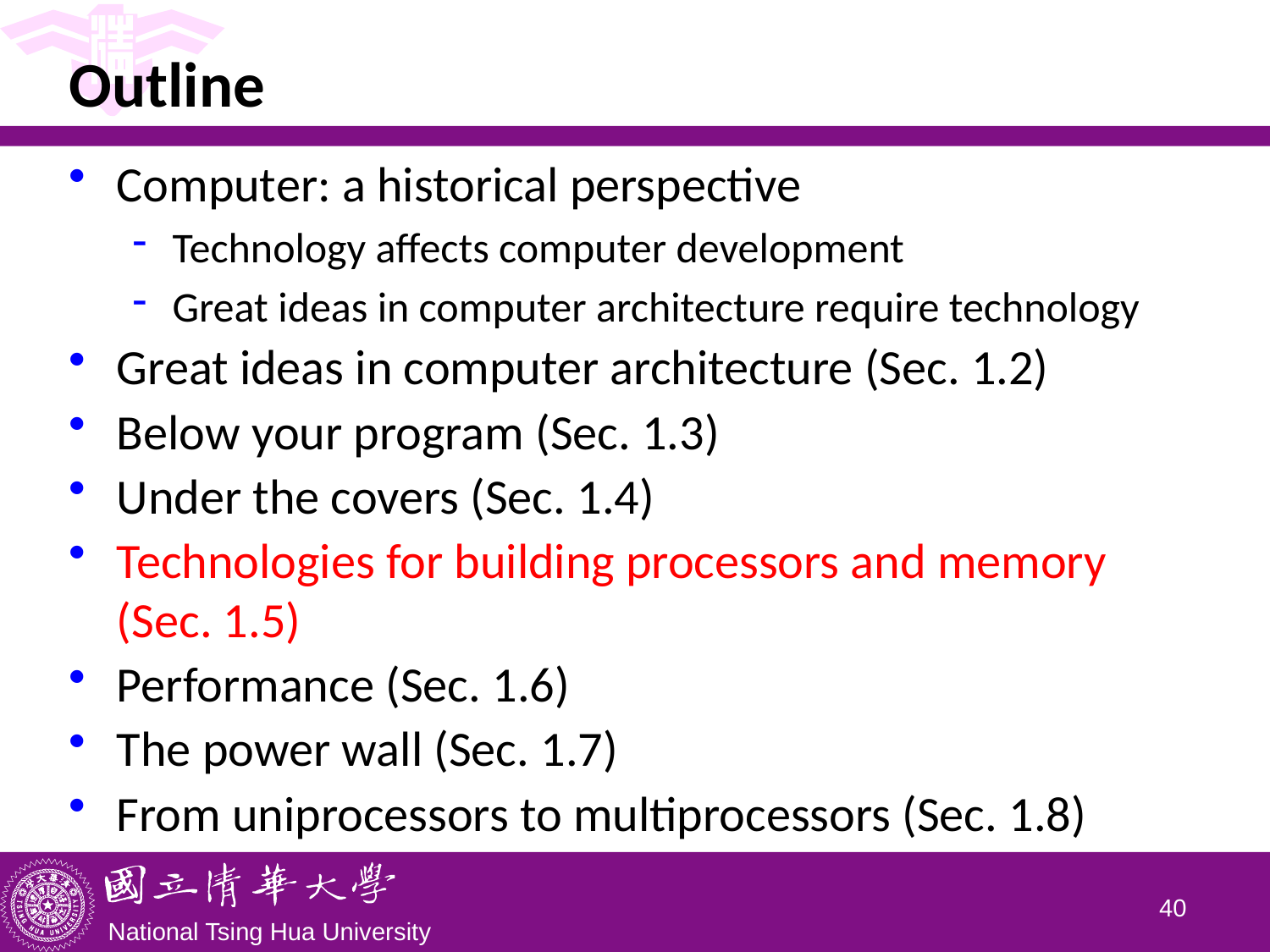

# Outline
Computer: a historical perspective
Technology affects computer development
Great ideas in computer architecture require technology
Great ideas in computer architecture (Sec. 1.2)
Below your program (Sec. 1.3)
Under the covers (Sec. 1.4)
Technologies for building processors and memory (Sec. 1.5)
Performance (Sec. 1.6)
The power wall (Sec. 1.7)
From uniprocessors to multiprocessors (Sec. 1.8)

40